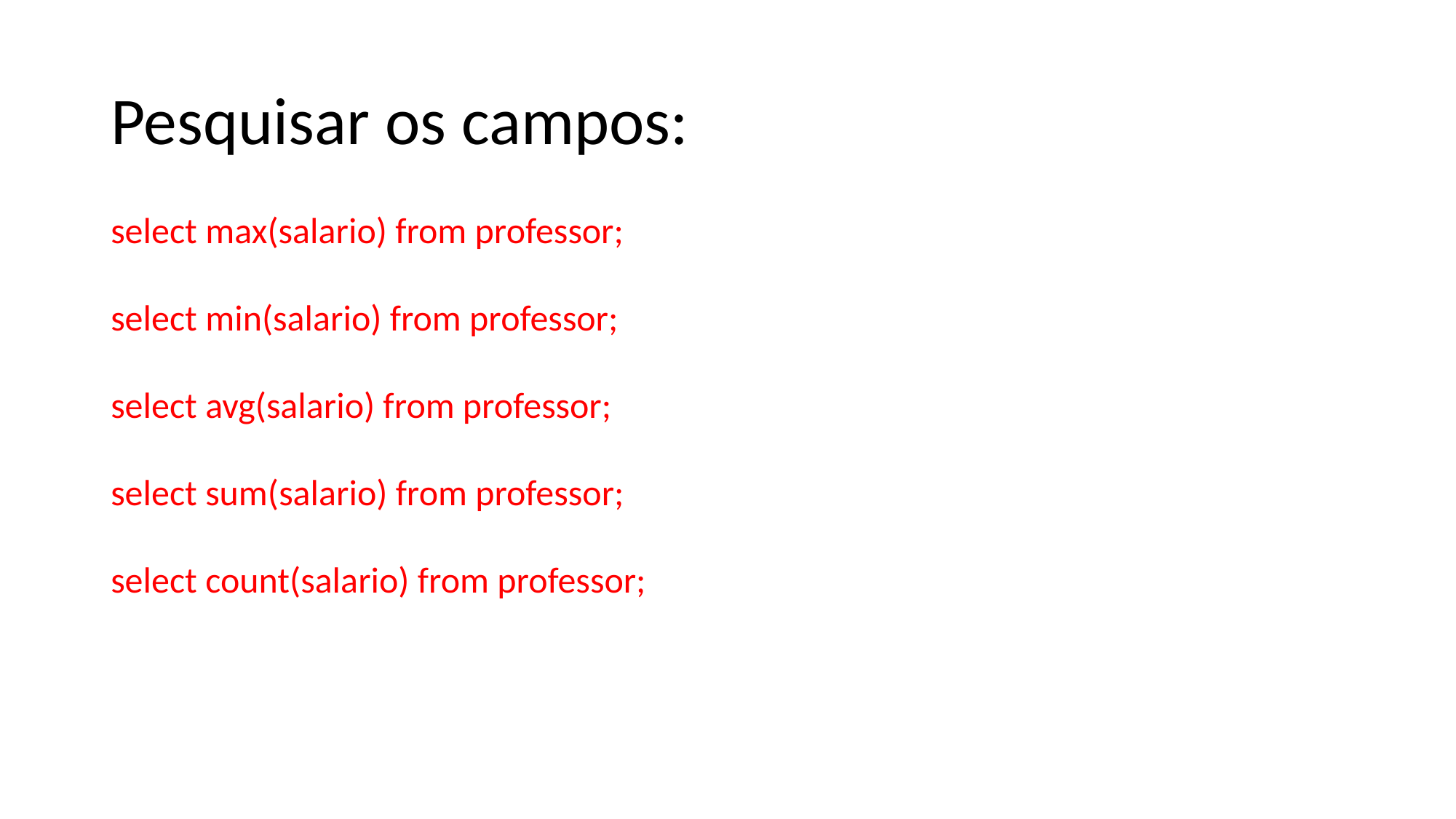

# Pesquisar os campos:
select max(salario) from professor;

select min(salario) from professor;

select avg(salario) from professor;

select sum(salario) from professor;

select count(salario) from professor;